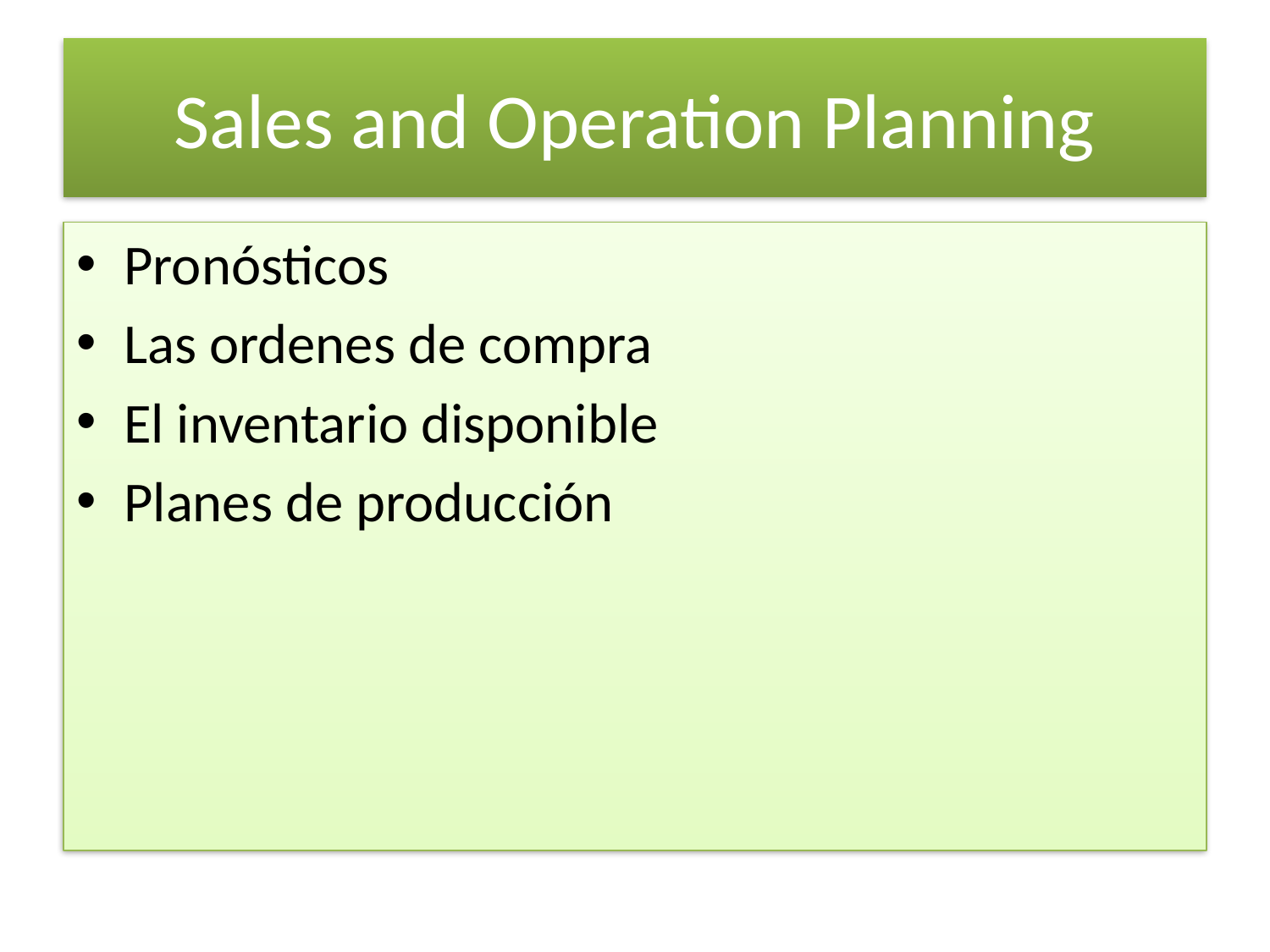

# Sales and Operation Planning
Pronósticos
Las ordenes de compra
El inventario disponible
Planes de producción